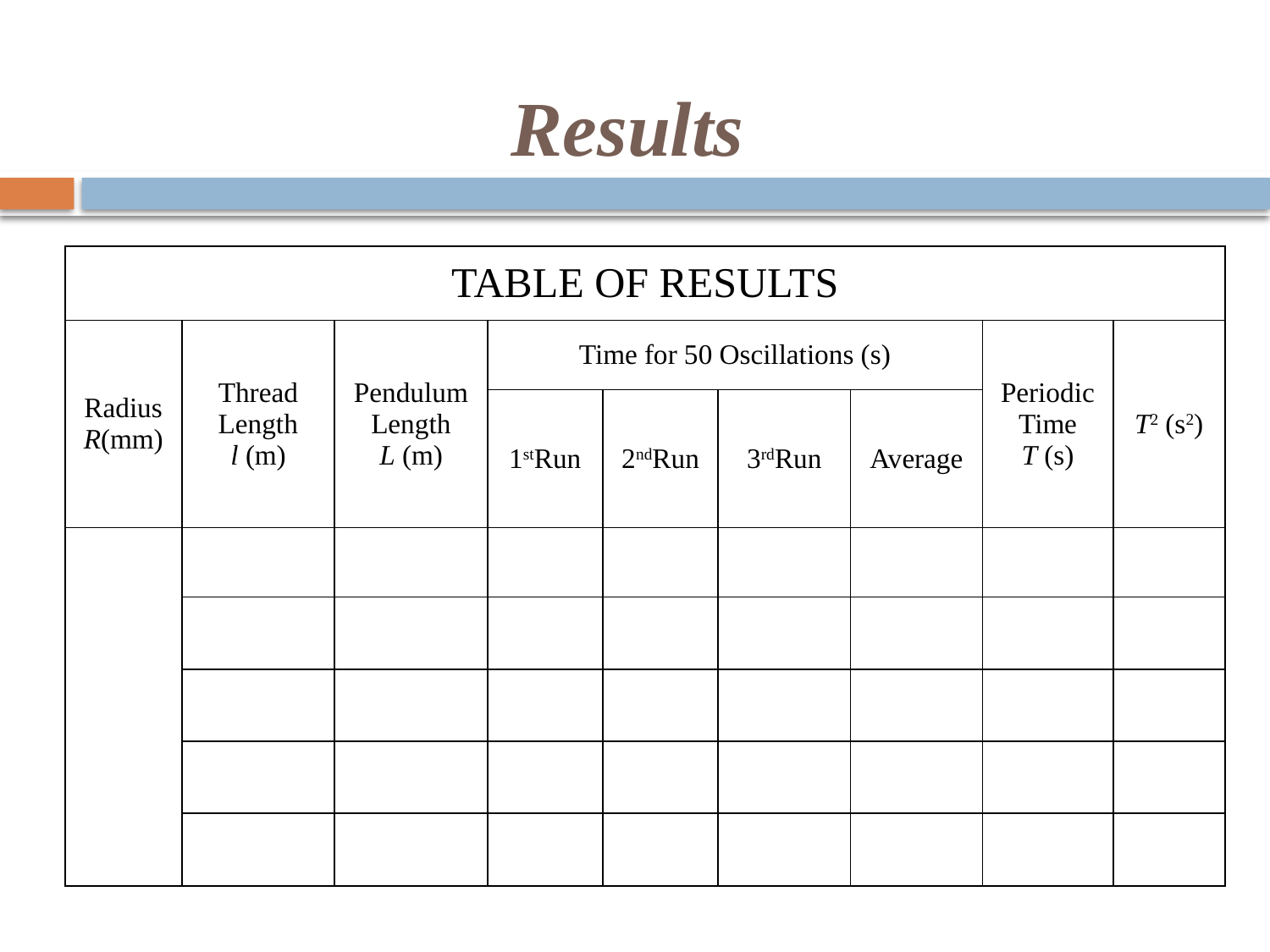

# Results
| TABLE OF RESULTS |  |  |  |  |  |  |  |  |
| --- | --- | --- | --- | --- | --- | --- | --- | --- |
| Radius R(mm) | Thread Length l (m) | Pendulum Length L (m) | Time for 50 Oscillations (s) |  |  |  | Periodic Time T (s) | T2 (s2) |
|  |  |  | 1stRun | 2ndRun | 3rdRun | Average |  |  |
|  |  |  |  |  |  |  |  |  |
|  |  |  |  |  |  |  |  |  |
|  |  |  |  |  |  |  |  |  |
|  |  |  |  |  |  |  |  |  |
|  |  |  |  |  |  |  |  |  |